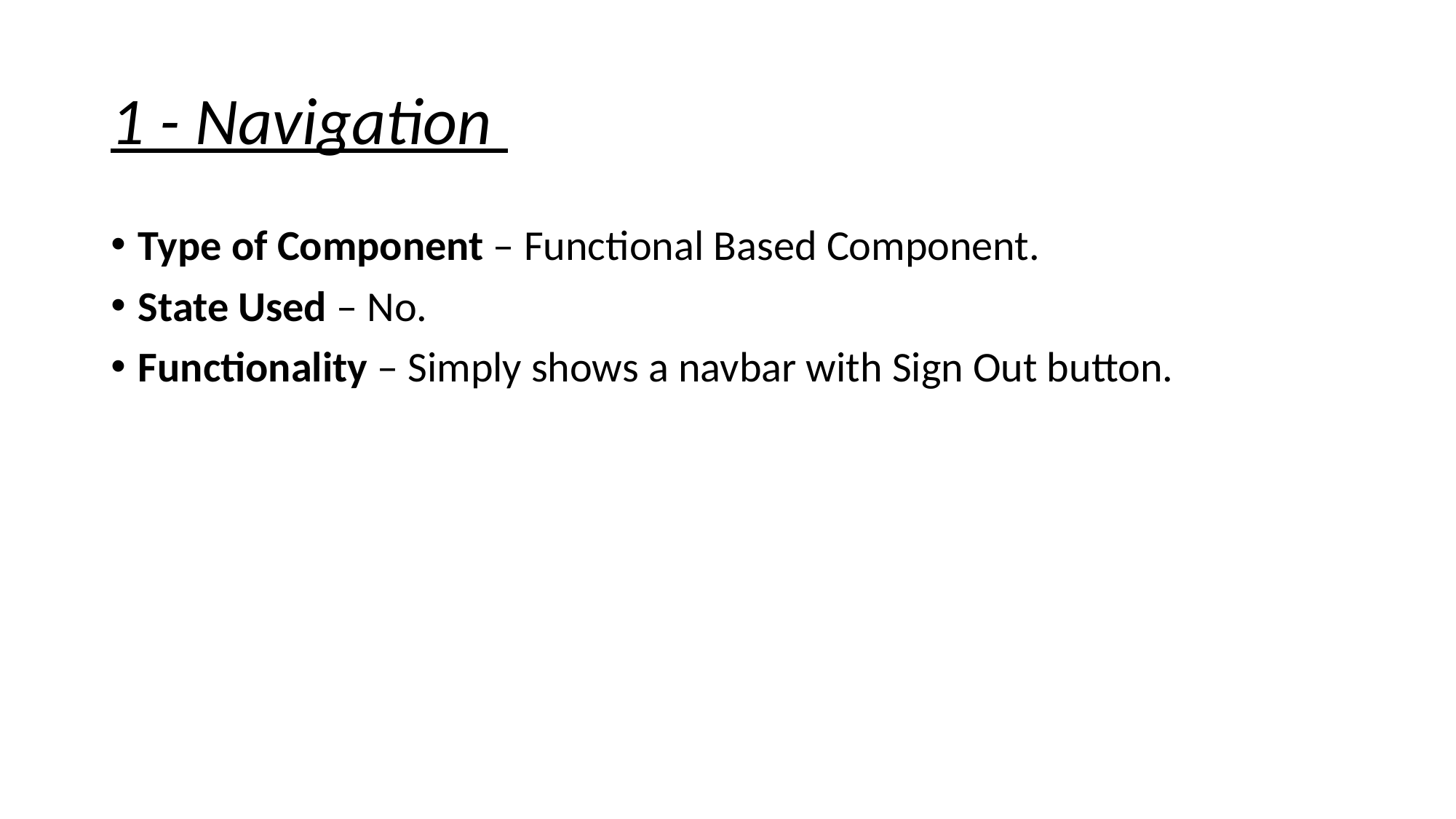

# 1 - Navigation
Type of Component – Functional Based Component.
State Used – No.
Functionality – Simply shows a navbar with Sign Out button.